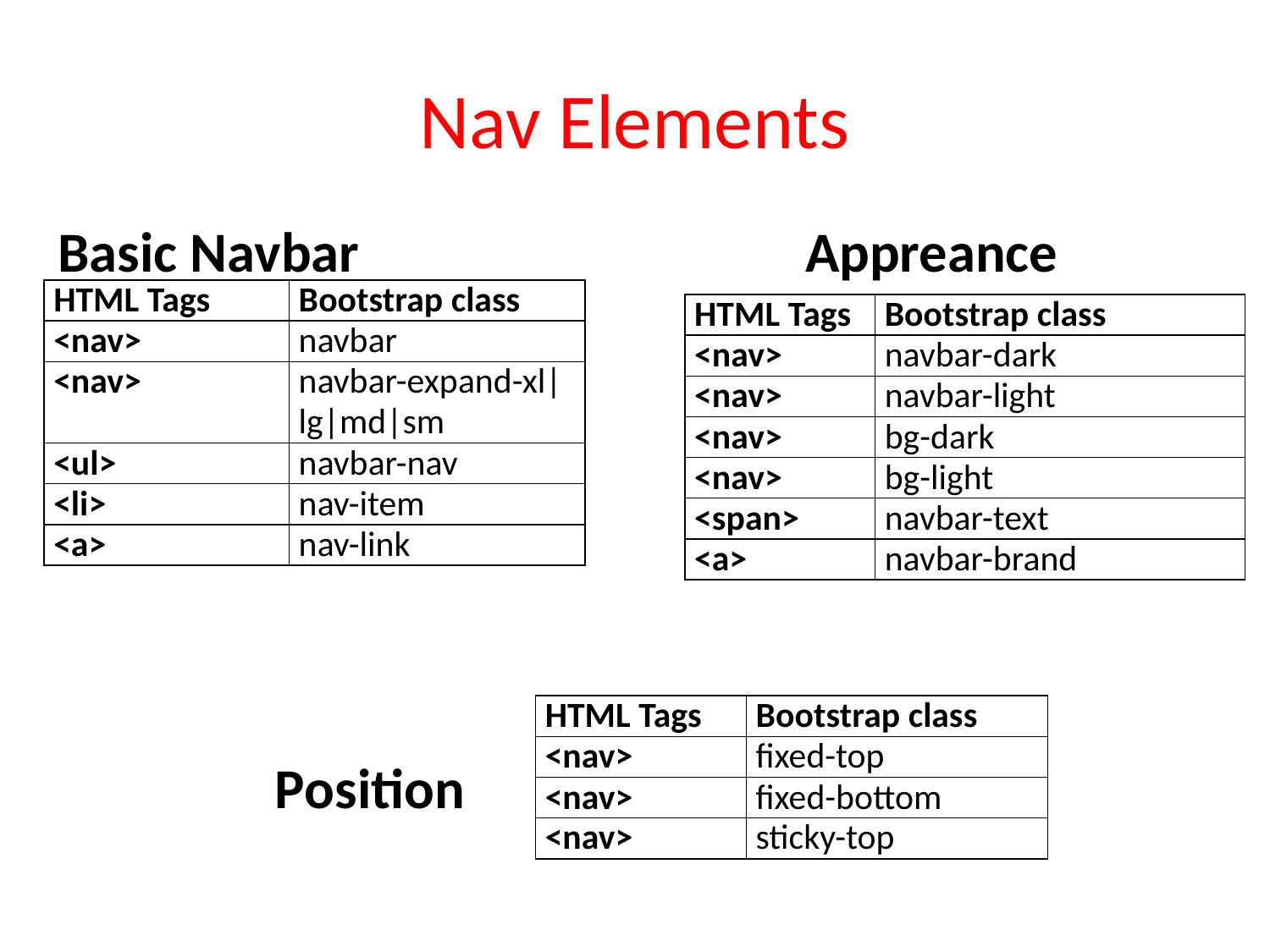

# Nav Elements
Appreance
Basic Navbar
| HTML Tags | Bootstrap class |
| --- | --- |
| <nav> | navbar |
| <nav> | navbar-expand-xl|lg|md|sm |
| <ul> | navbar-nav |
| <li> | nav-item |
| <a> | nav-link |
| HTML Tags | Bootstrap class |
| --- | --- |
| <nav> | navbar-dark |
| <nav> | navbar-light |
| <nav> | bg-dark |
| <nav> | bg-light |
| <span> | navbar-text |
| <a> | navbar-brand |
| HTML Tags | Bootstrap class |
| --- | --- |
| <nav> | fixed-top |
| <nav> | fixed-bottom |
| <nav> | sticky-top |
Position